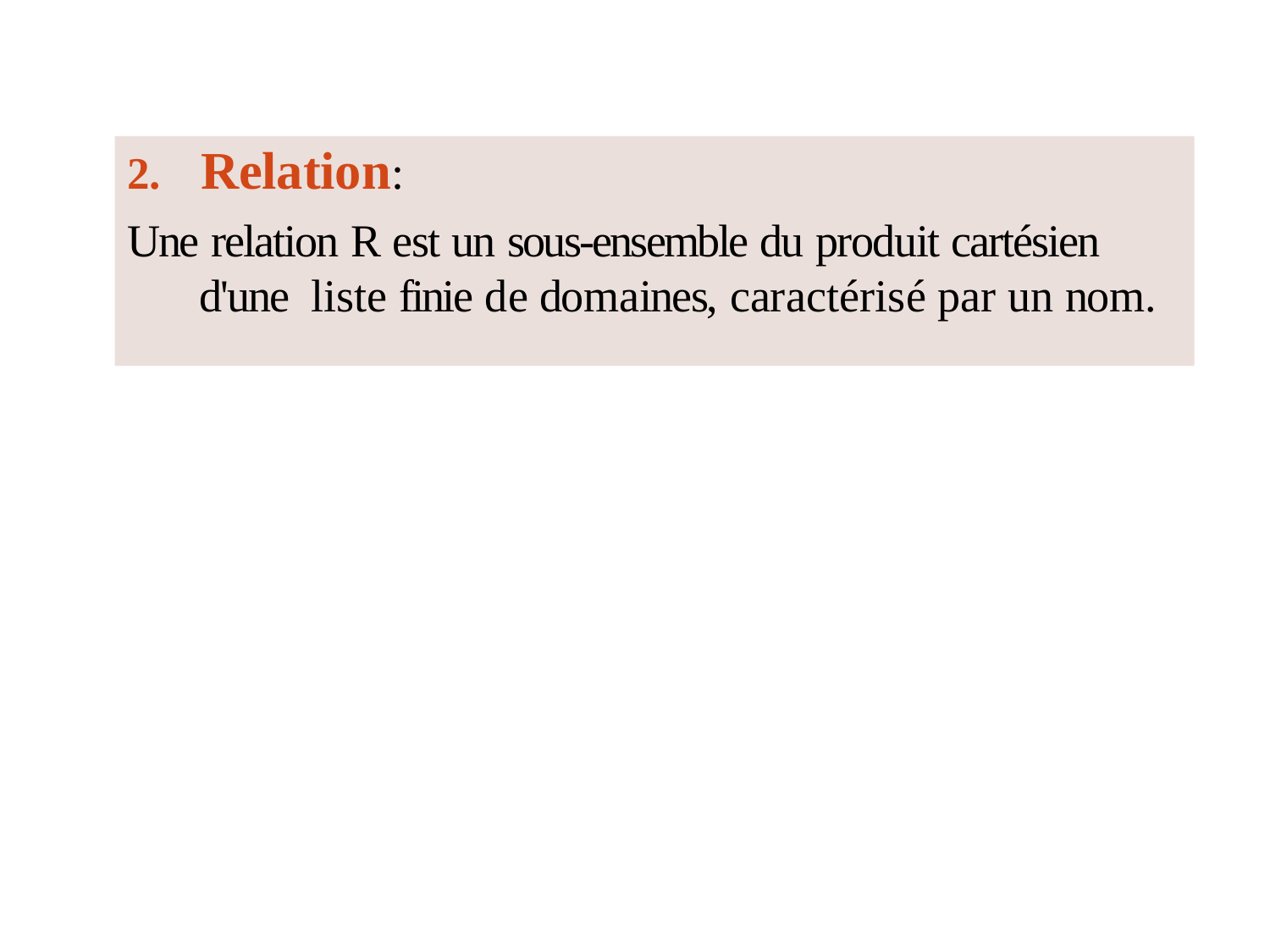

# 2.	Relation:
Une relation R est un sous-ensemble du produit cartésien d'une  liste finie de domaines, caractérisé par un nom.